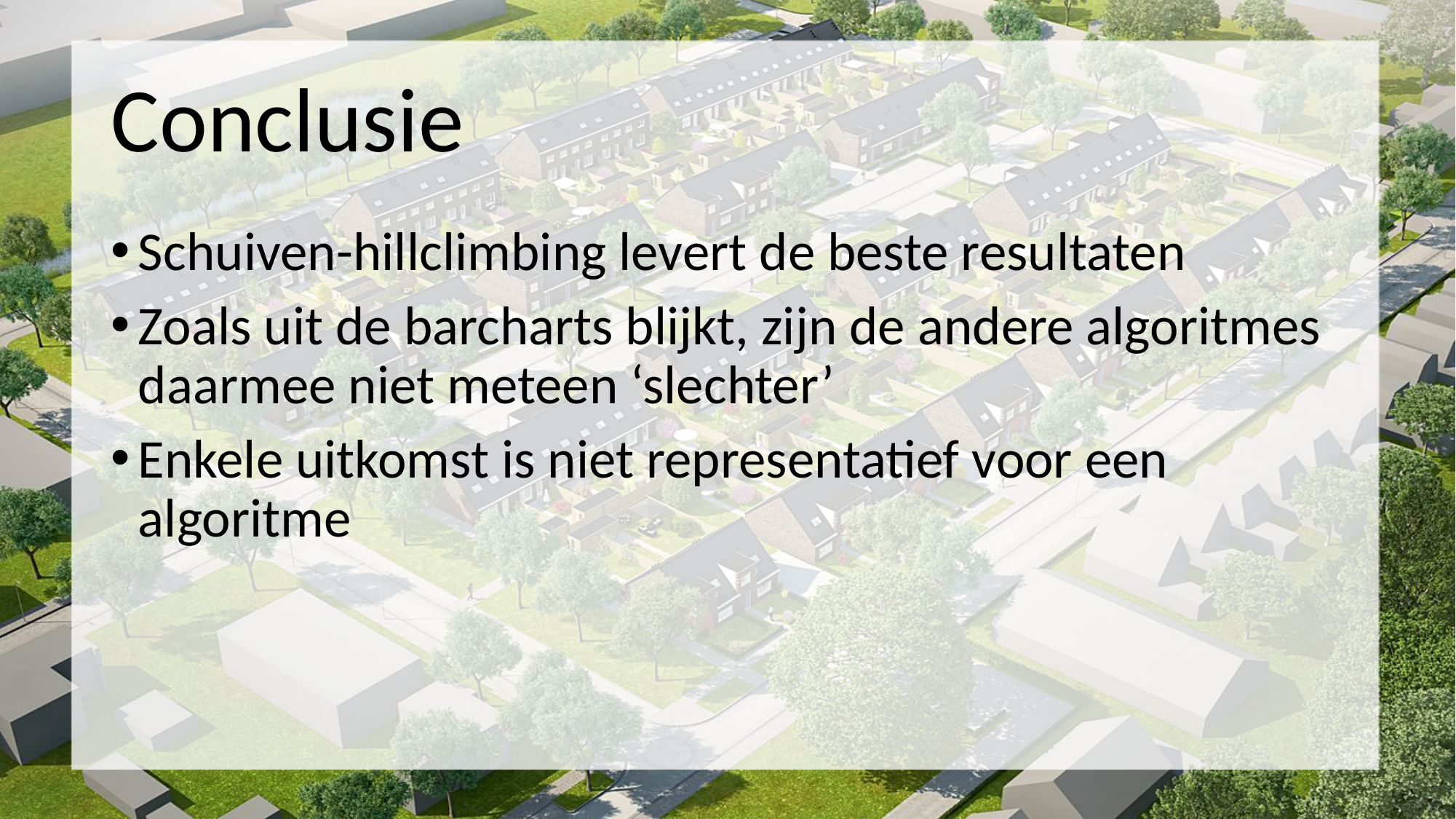

# Conclusie
Schuiven-hillclimbing levert de beste resultaten
Zoals uit de barcharts blijkt, zijn de andere algoritmes daarmee niet meteen ‘slechter’
Enkele uitkomst is niet representatief voor een algoritme